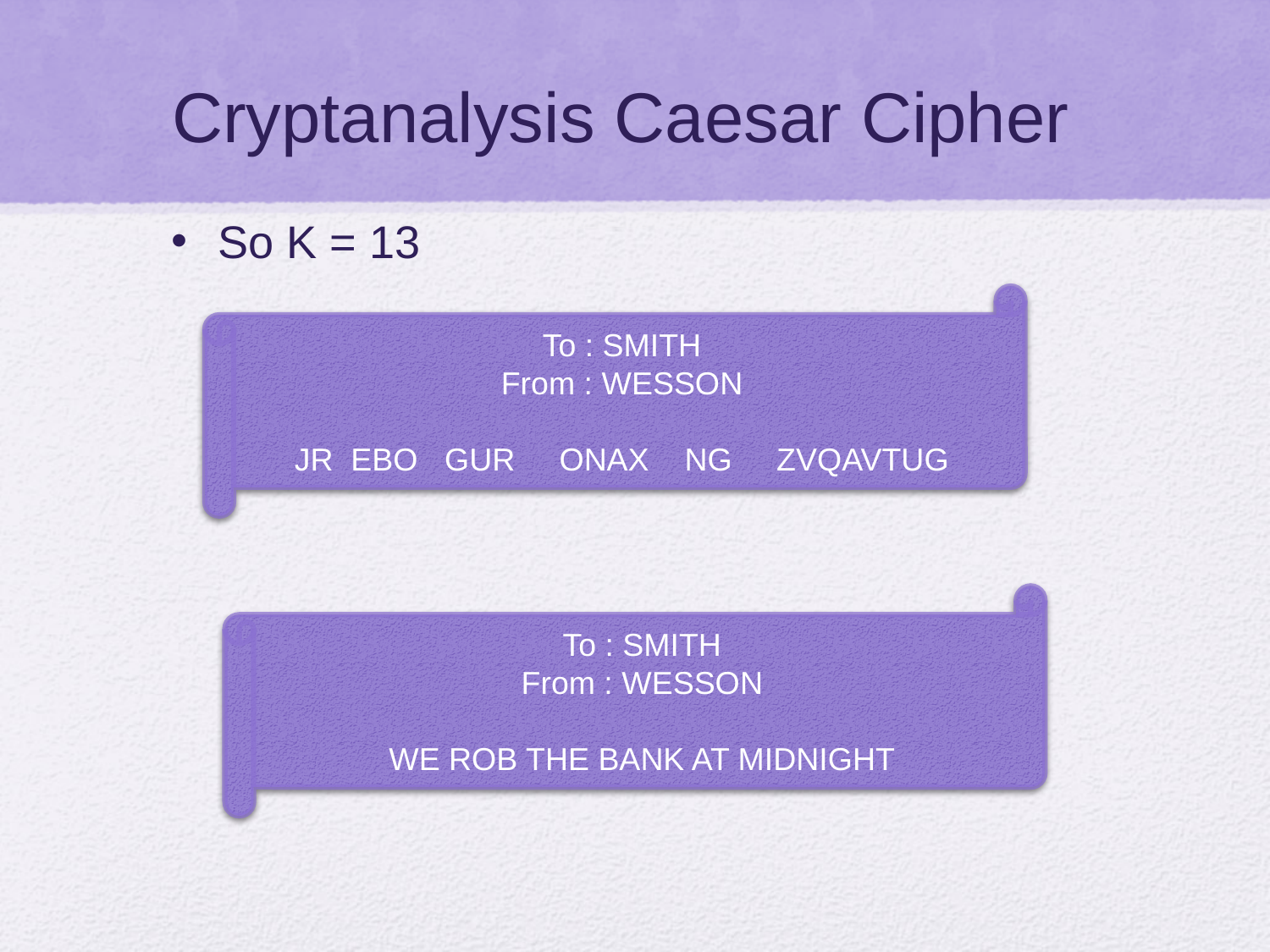

# Cryptanalysis Caesar Cipher
So K = 13
To : SMITH
From : WESSON

JR  EBO   GUR     ONAX    NG     ZVQAVTUG
To : SMITH
From : WESSON

WE ROB THE BANK AT MIDNIGHT